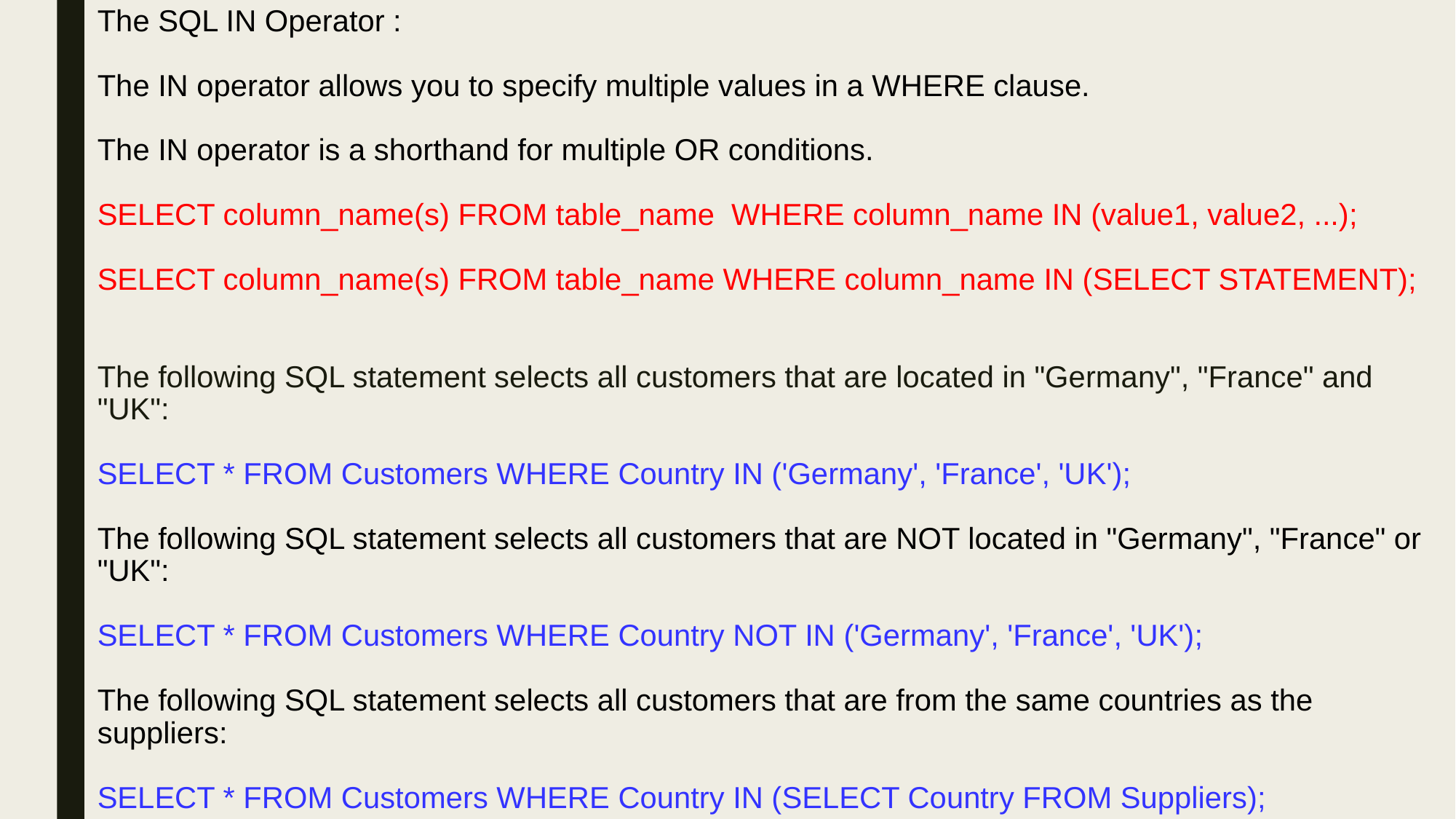

# The SQL IN Operator : The IN operator allows you to specify multiple values in a WHERE clause. The IN operator is a shorthand for multiple OR conditions. SELECT column_name(s) FROM table_name  WHERE column_name IN (value1, value2, ...); SELECT column_name(s) FROM table_name WHERE column_name IN (SELECT STATEMENT); The following SQL statement selects all customers that are located in "Germany", "France" and "UK": SELECT * FROM Customers WHERE Country IN ('Germany', 'France', 'UK'); The following SQL statement selects all customers that are NOT located in "Germany", "France" or "UK": SELECT * FROM Customers WHERE Country NOT IN ('Germany', 'France', 'UK'); The following SQL statement selects all customers that are from the same countries as the suppliers: SELECT * FROM Customers WHERE Country IN (SELECT Country FROM Suppliers);